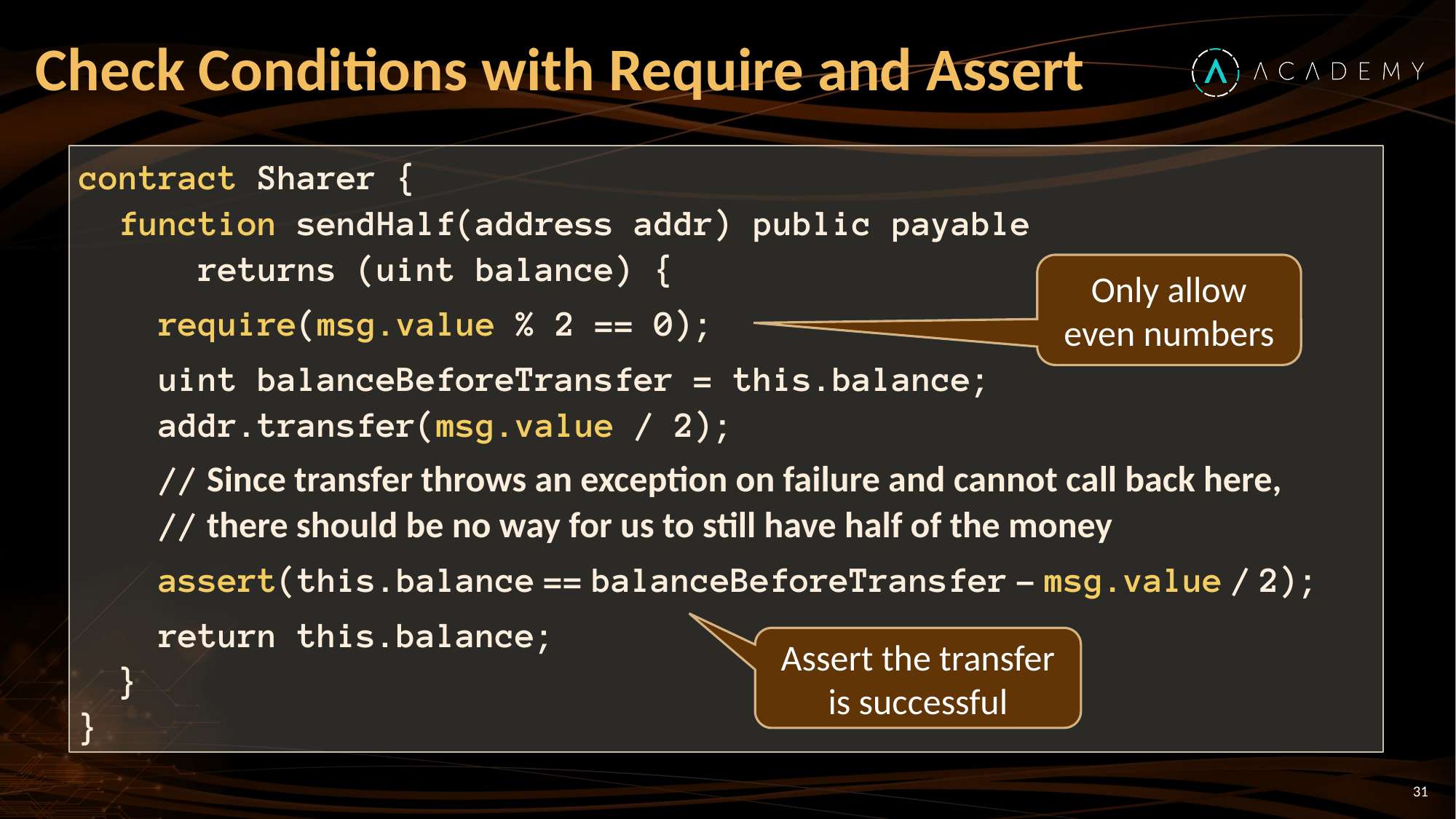

# Check Conditions with Require and Assert
contract Sharer {
  function sendHalf(address addr) public payable
      returns (uint balance) {
    require(msg.value % 2 == 0);
    uint balanceBeforeTransfer = this.balance;
    addr.transfer(msg.value / 2);
    // Since transfer throws an exception on failure and cannot call back here,
    // there should be no way for us to still have half of the money
    assert(this.balance == balanceBeforeTransfer - msg.value / 2);
    return this.balance;
  }
}
Only allow even numbers
Assert the transfer is successful
31